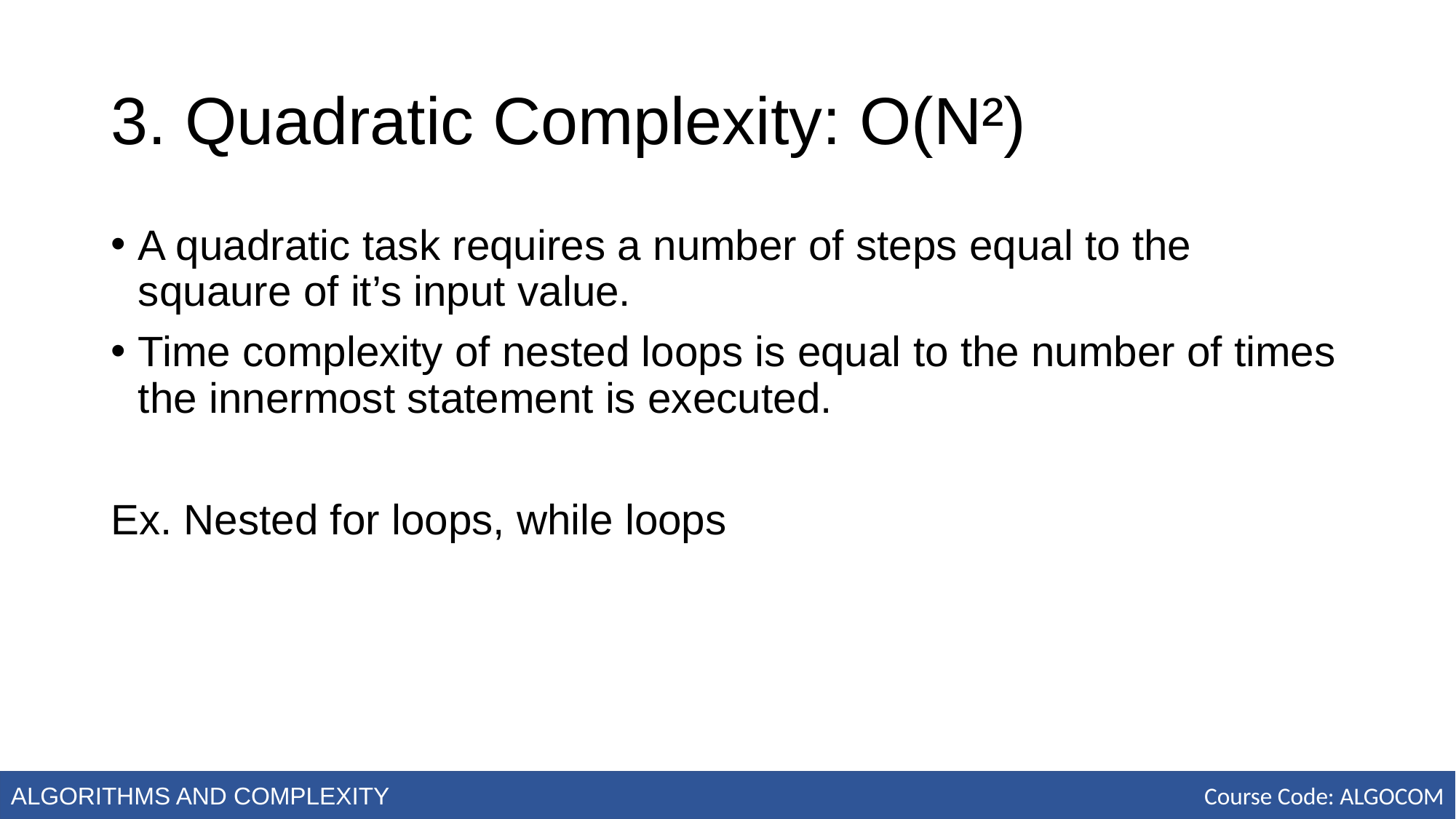

# 3. Quadratic Complexity: O(N²)
A quadratic task requires a number of steps equal to the squaure of it’s input value.
Time complexity of nested loops is equal to the number of times the innermost statement is executed.

Ex. Nested for loops, while loops

ALGORITHMS AND COMPLEXITY
Course Code: ALGOCOM